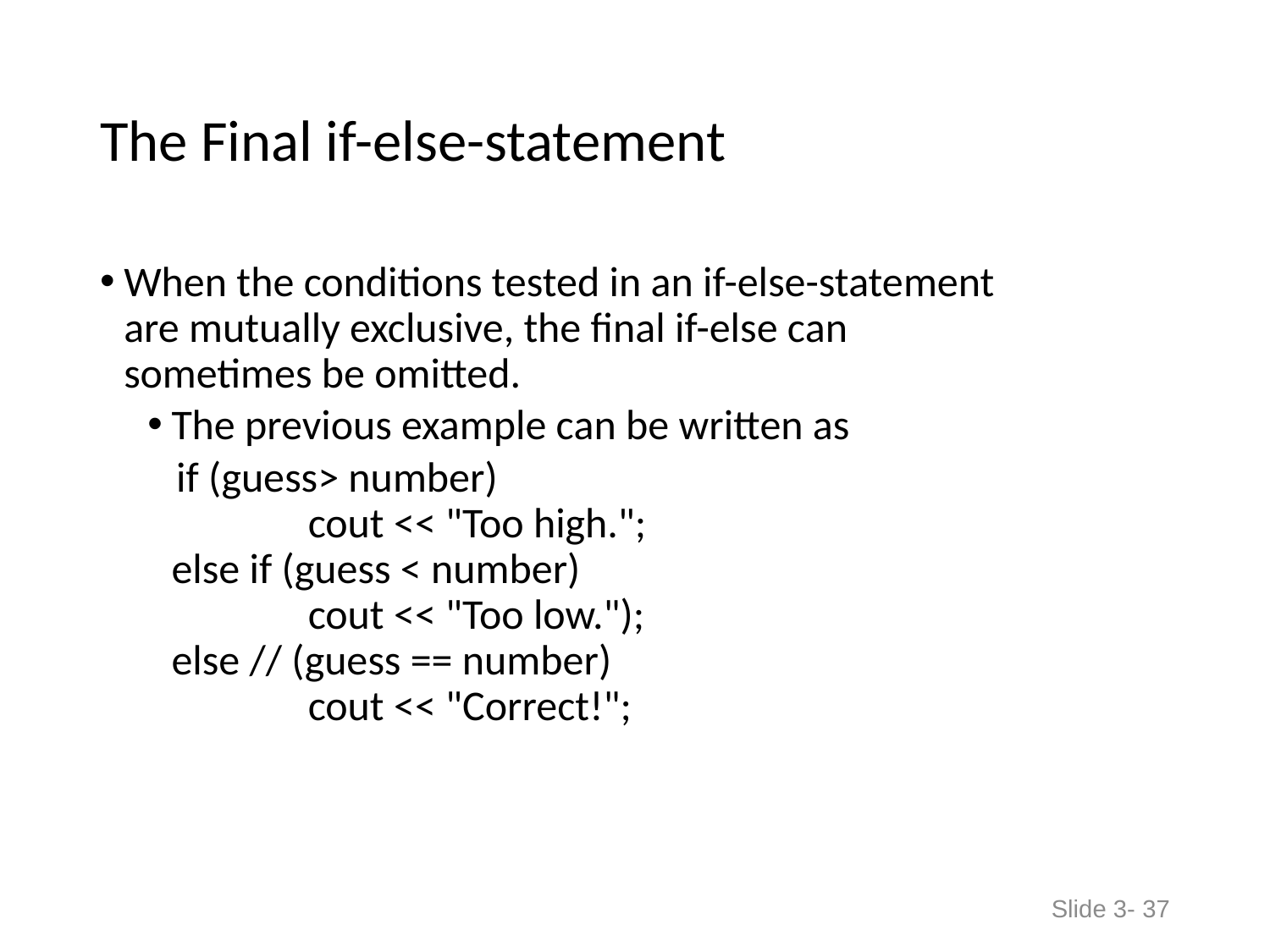

# The Final if-else-statement
When the conditions tested in an if-else-statement
are mutually exclusive, the final if-else can
sometimes be omitted.
The previous example can be written as
   if (guess> number)
	 cout << "Too high.";
else if (guess < number)
	 cout << "Too low.");
else // (guess == number)
	 cout << "Correct!";

Slide 3- 37